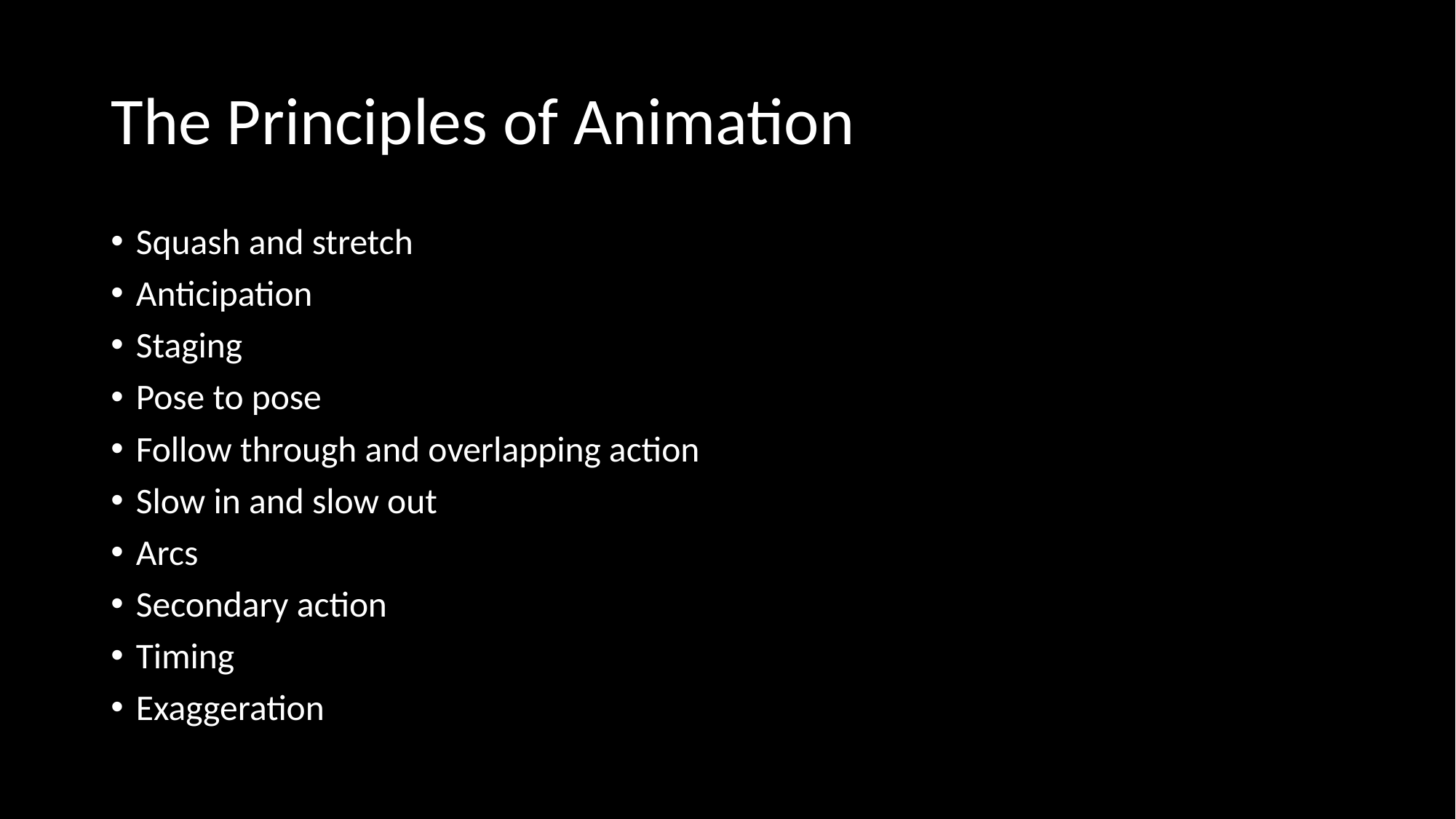

# The Principles of Animation
Squash and stretch
Anticipation
Staging
Pose to pose
Follow through and overlapping action
Slow in and slow out
Arcs
Secondary action
Timing
Exaggeration